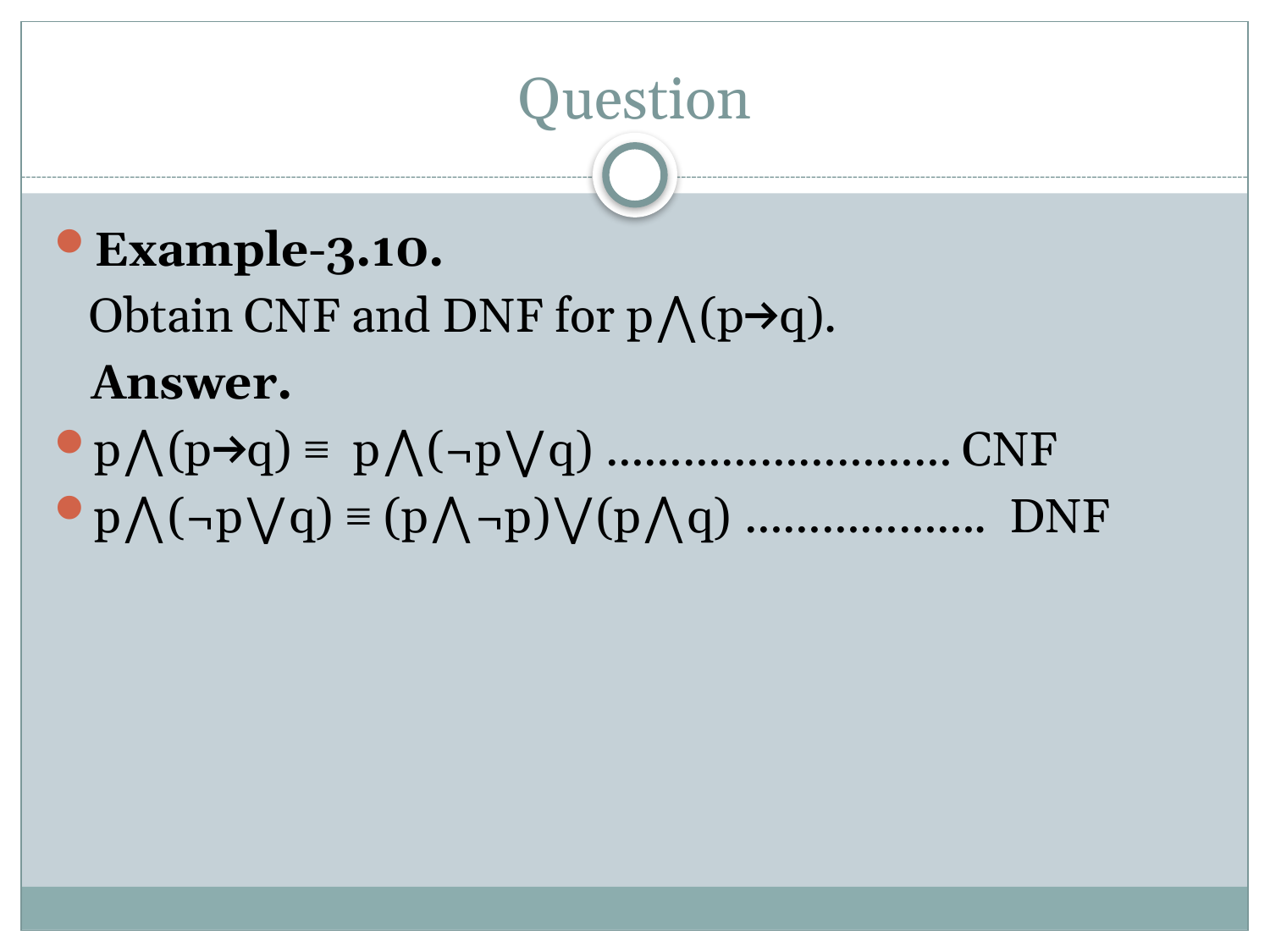

# Question
Example-3.10.
   Obtain CNF and DNF for p⋀(p→q).
   Answer.
p⋀(p→q) ≡  p⋀(¬p⋁q) ……………………… CNF
p⋀(¬p⋁q) ≡ (p⋀¬p)⋁(p⋀q) ……………….  DNF